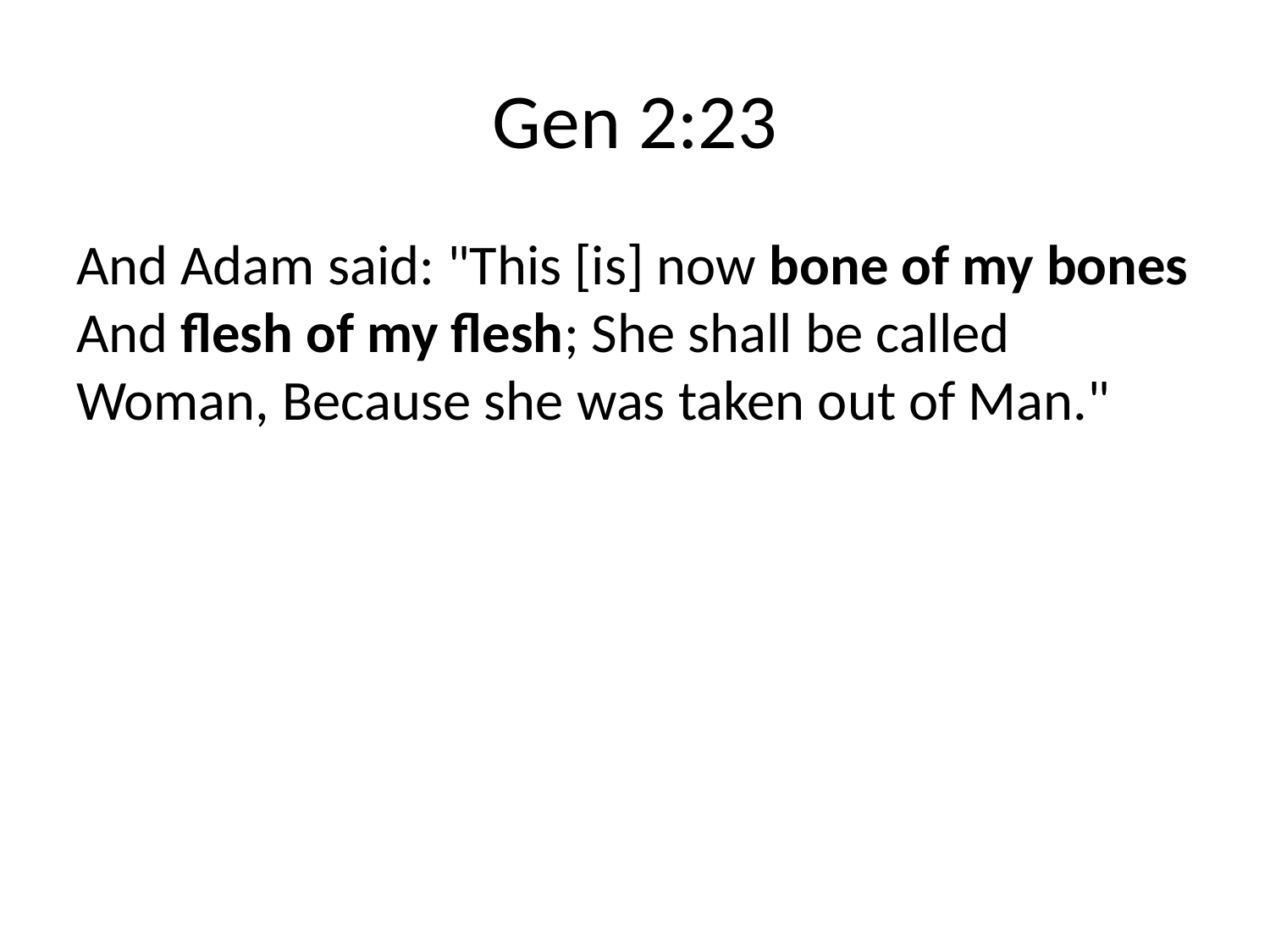

# Gen 2:23
And Adam said: "This [is] now bone of my bones And flesh of my flesh; She shall be called Woman, Because she was taken out of Man."